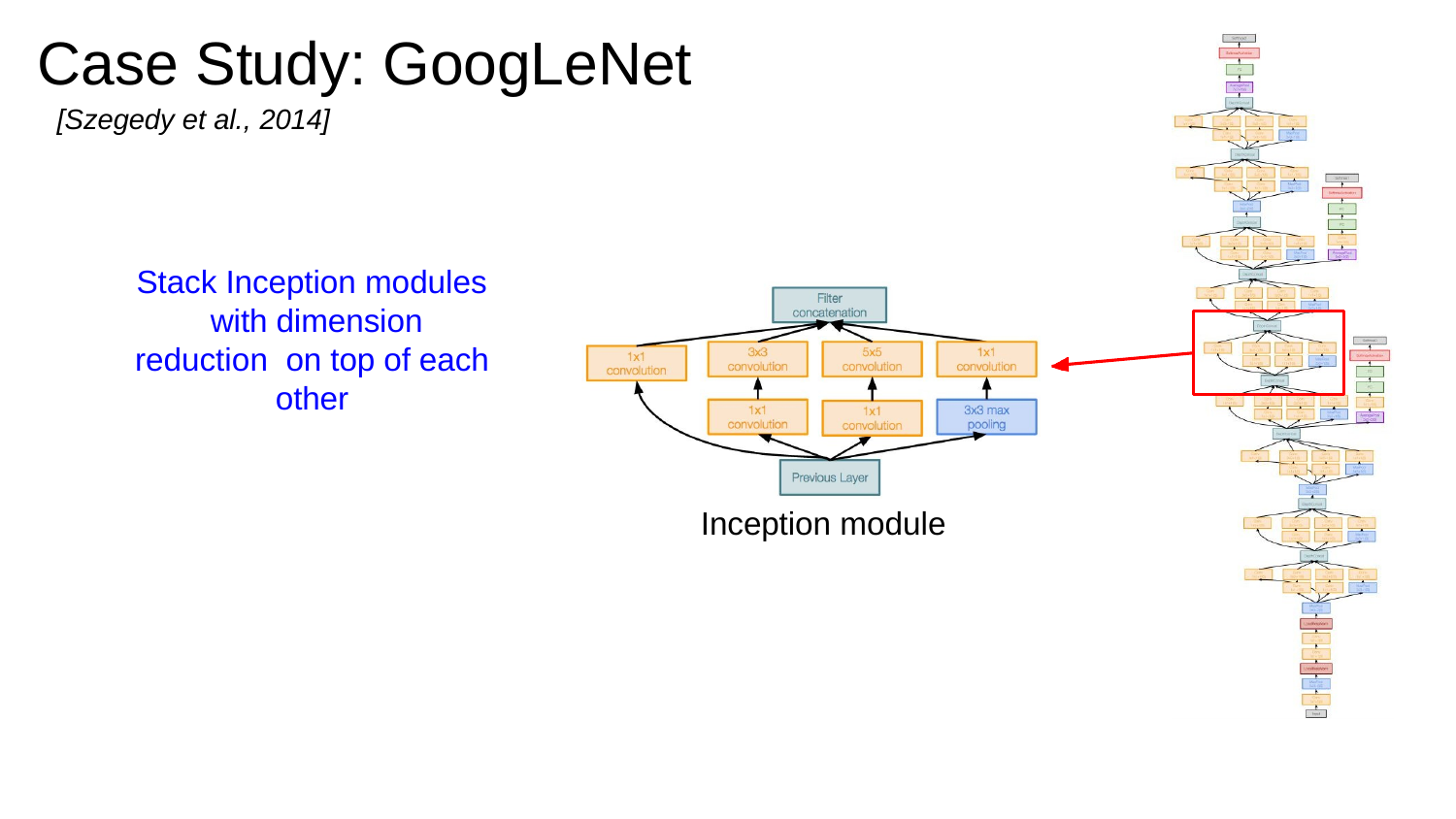

# Case Study: GoogLeNet
[Szegedy et al., 2014]

Stack Inception modules  with dimension reduction  on top of each other

Inception module
Lecture 9 - 53
May 1, 2018
Fei-Fei Li & Justin Johnson & Serena Yeung
Fei-Fei Li & Justin Johnson & Serena Yeung	Lecture 9 -	May 1, 2018